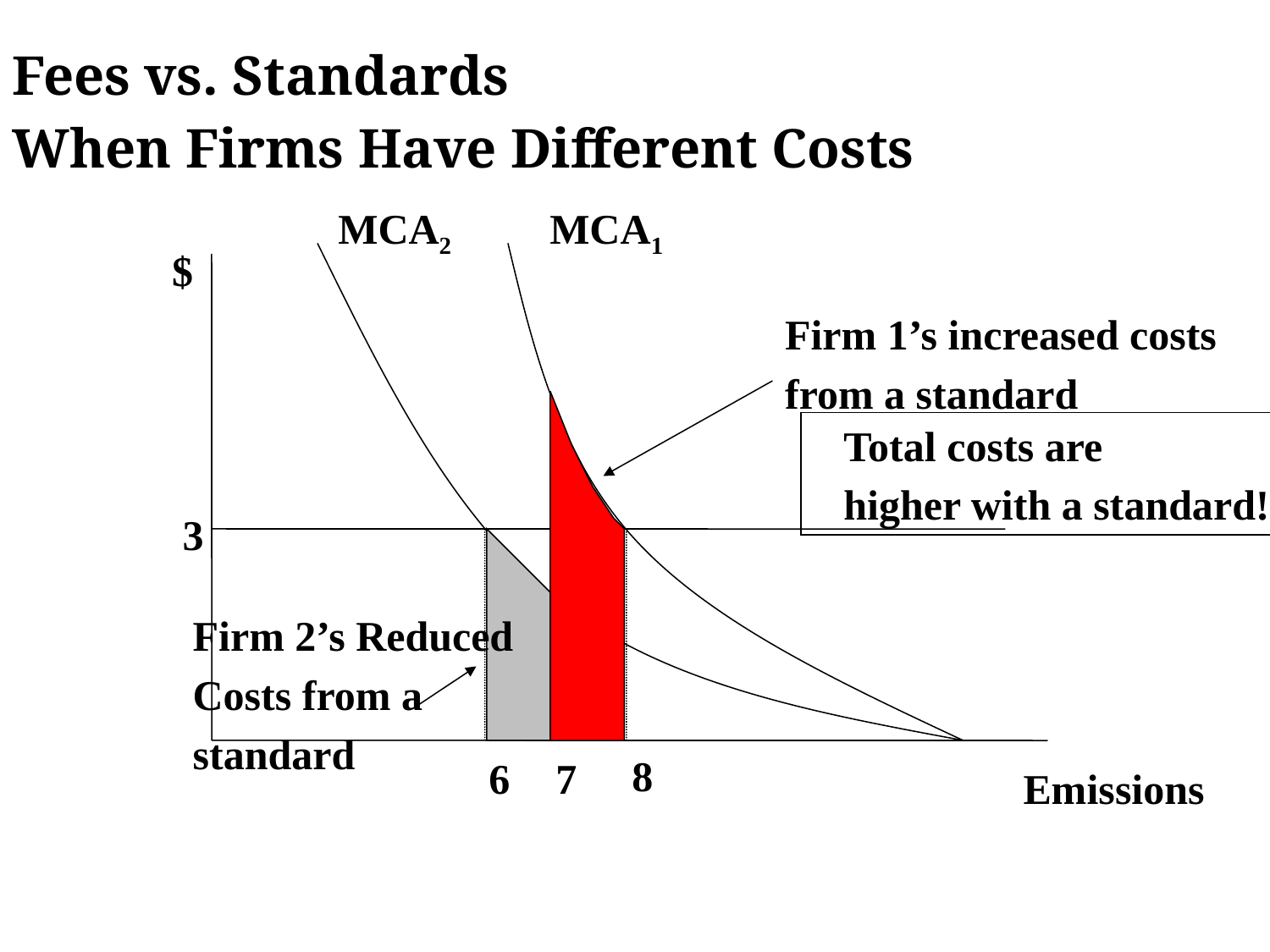

Fees vs. Standards
When Firms Have Different Costs
MCA2
MCA1
$

Firm 1’s increased costs
from a standard

Total costs are
higher with a standard!
3

Firm 2’s Reduced
Costs from a
standard

8
6
7
Emissions